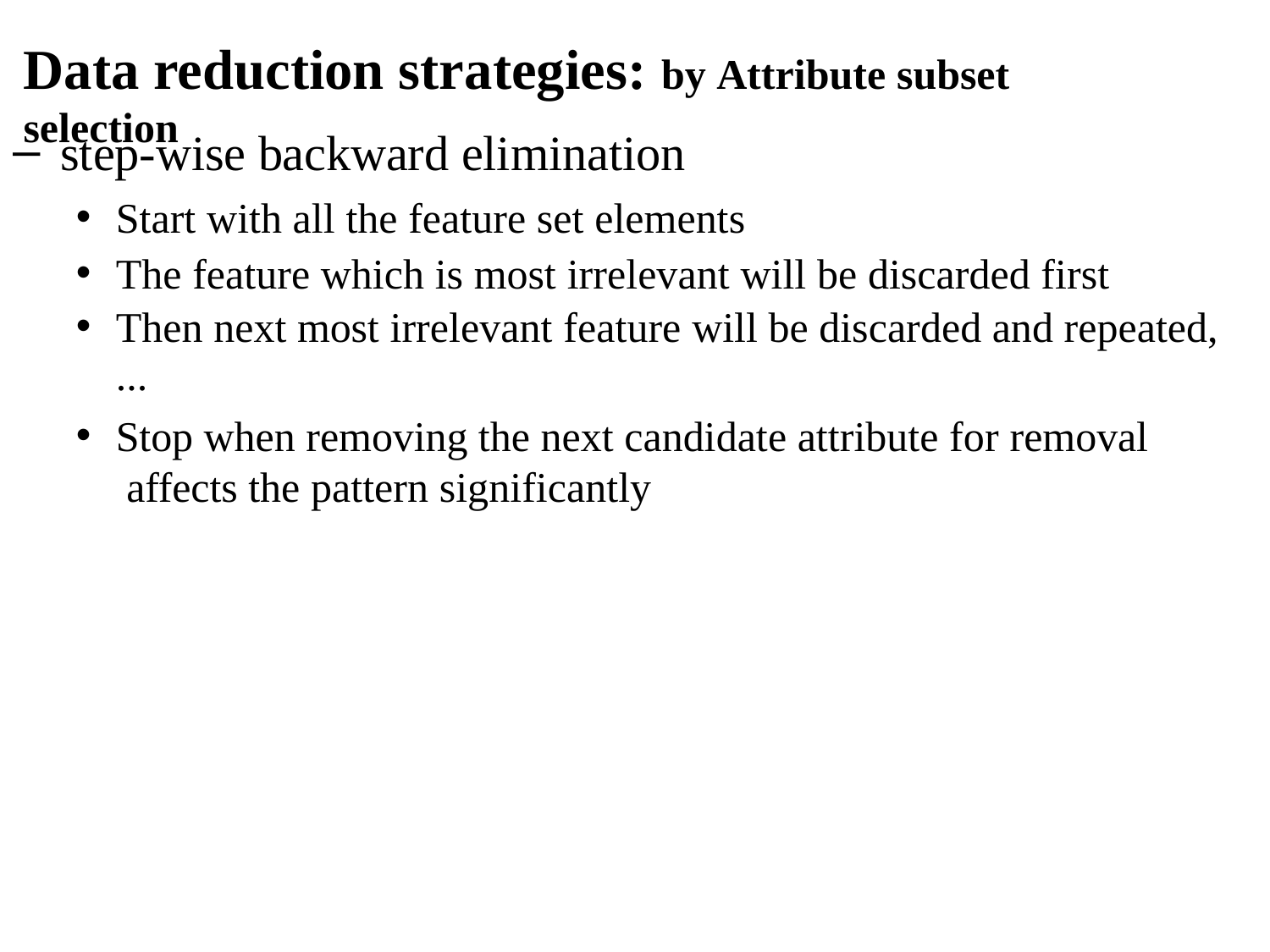

# Data reduction strategies: by Attribute subset selection
step-wise backward elimination
Start with all the feature set elements
The feature which is most irrelevant will be discarded first
Then next most irrelevant feature will be discarded and repeated,
...
Stop when removing the next candidate attribute for removal  affects the pattern significantly